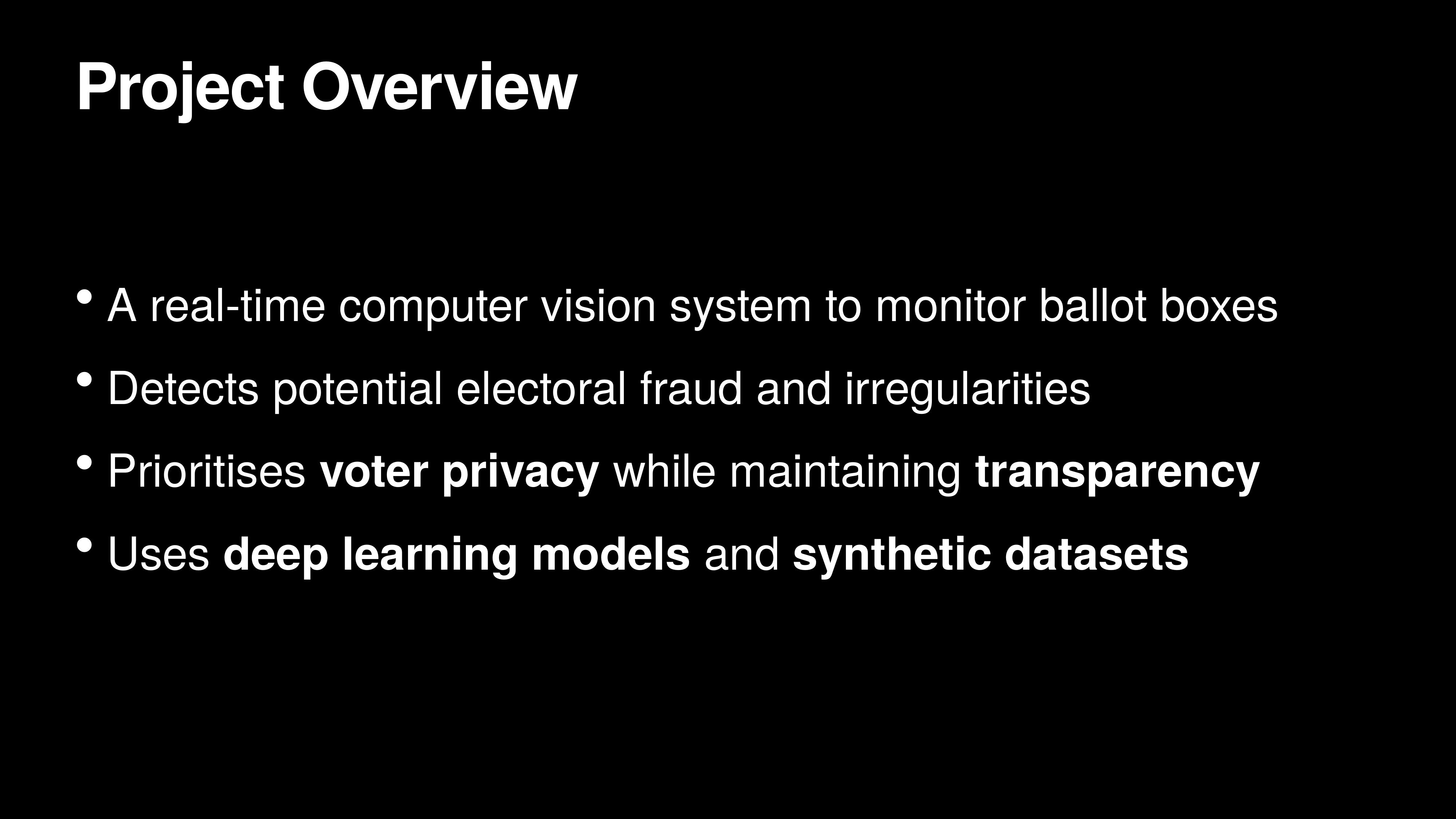

# Project Overview
	A real-time computer vision system to monitor ballot boxes
	Detects potential electoral fraud and irregularities
	Prioritises voter privacy while maintaining transparency
	Uses deep learning models and synthetic datasets